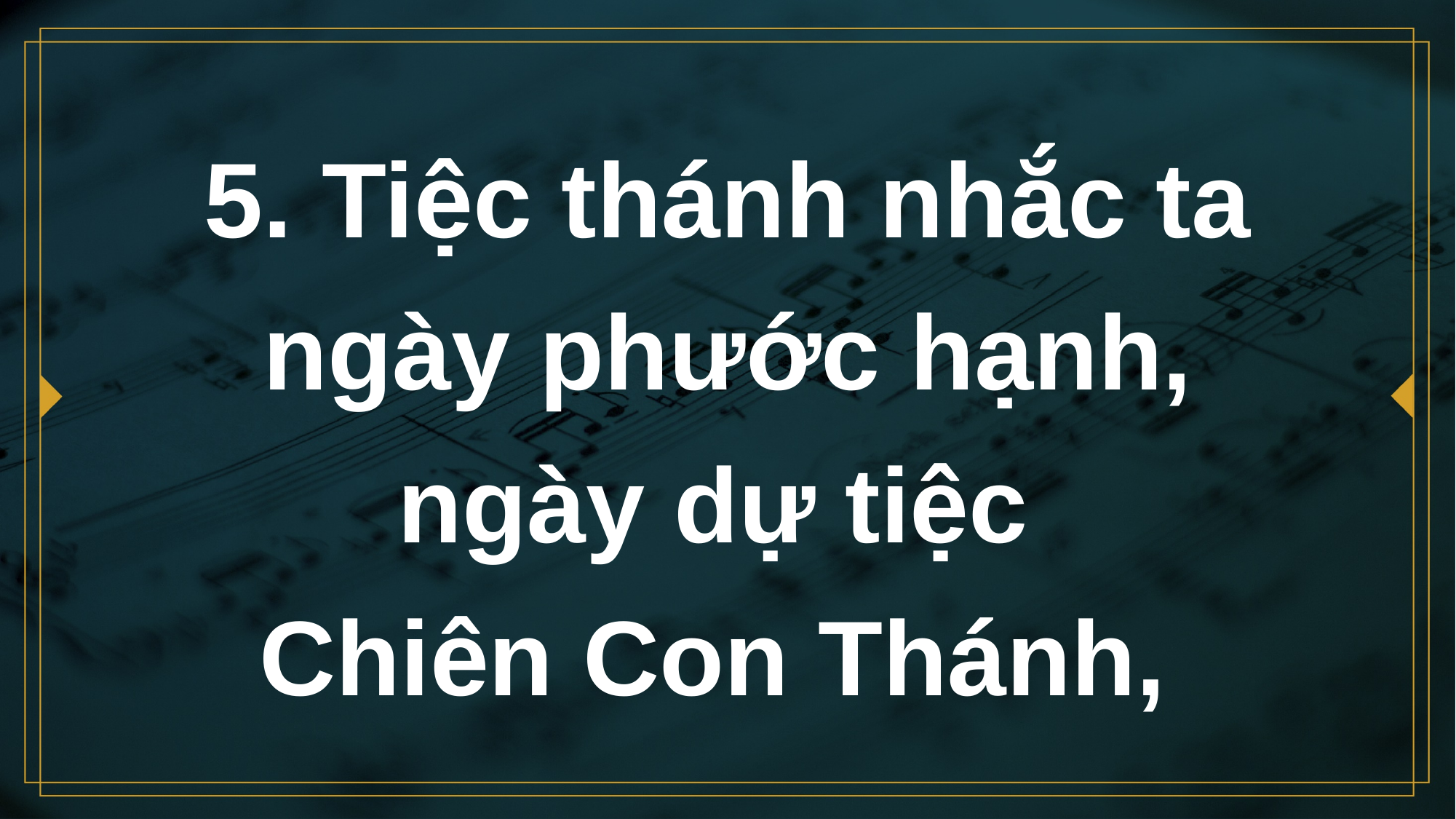

# 5. Tiệc thánh nhắc ta ngày phước hạnh, ngày dự tiệc Chiên Con Thánh,